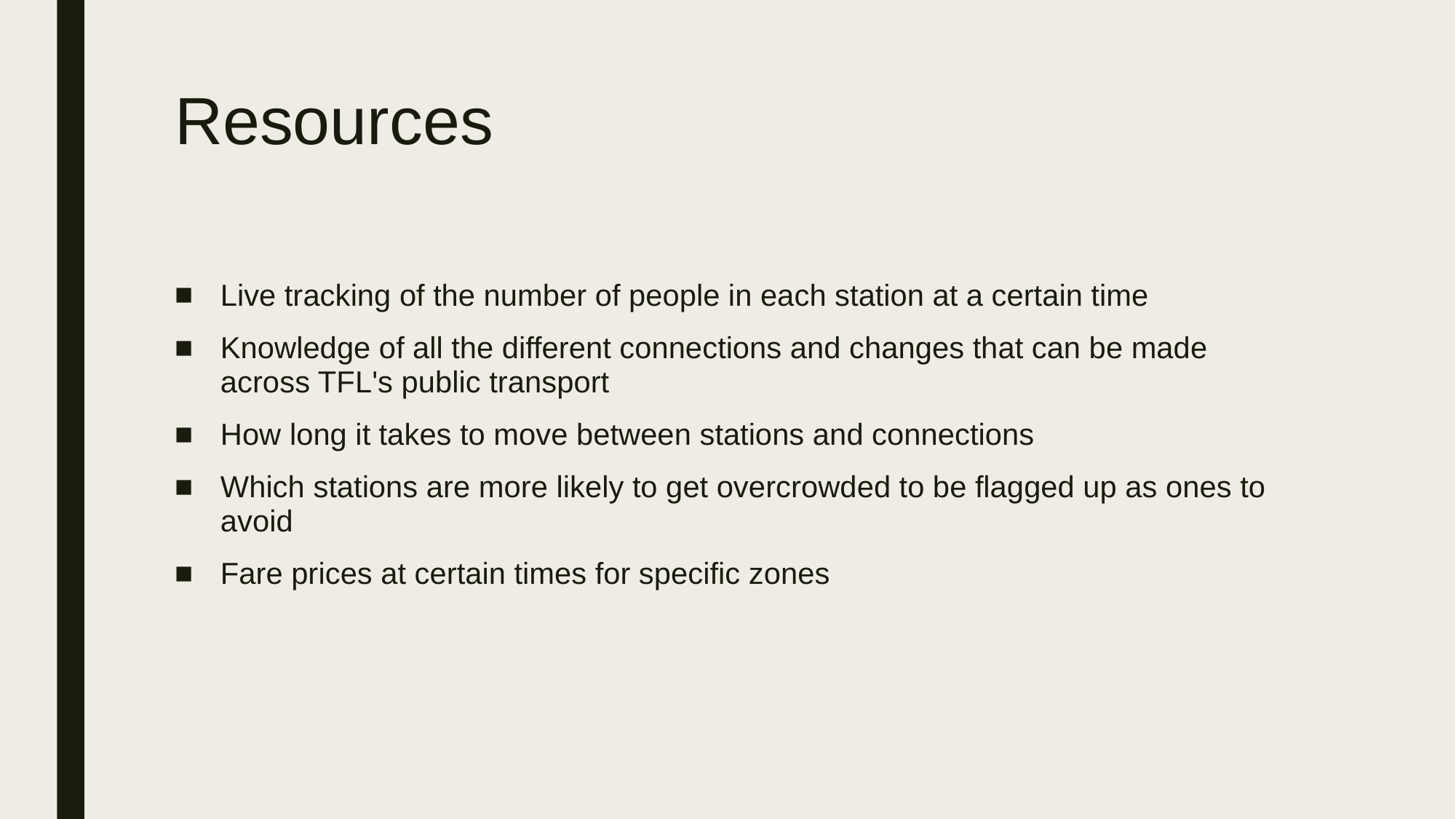

# Resources
Live tracking of the number of people in each station at a certain time
Knowledge of all the different connections and changes that can be made across TFL's public transport
How long it takes to move between stations and connections
Which stations are more likely to get overcrowded to be flagged up as ones to avoid
Fare prices at certain times for specific zones